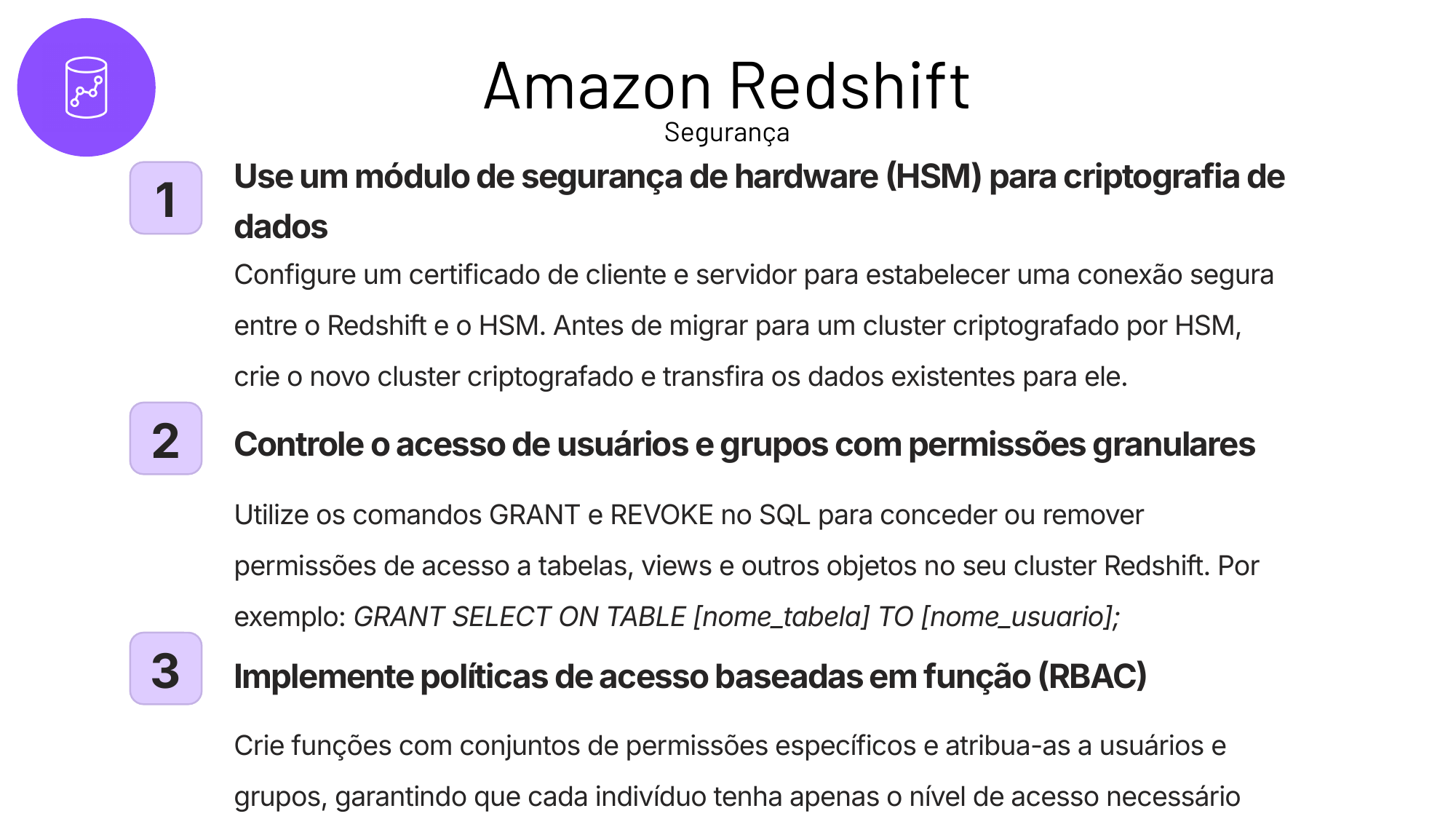

# Amazon Redshift

Segurança
Use um módulo de segurança de hardware (HSM) para criptografia de dados

1
Configure um certificado de cliente e servidor para estabelecer uma conexão segura entre o Redshift e o HSM. Antes de migrar para um cluster criptografado por HSM, crie o novo cluster criptografado e transfira os dados existentes para ele.
Controle o acesso de usuários e grupos com permissões granulares

2
Utilize os comandos GRANT e REVOKE no SQL para conceder ou remover permissões de acesso a tabelas, views e outros objetos no seu cluster Redshift. Por exemplo: GRANT SELECT ON TABLE [nome_tabela] TO [nome_usuario];

Implemente políticas de acesso baseadas em função (RBAC)
3
Crie funções com conjuntos de permissões específicos e atribua-as a usuários e grupos, garantindo que cada indivíduo tenha apenas o nível de acesso necessário para realizar suas atividades.